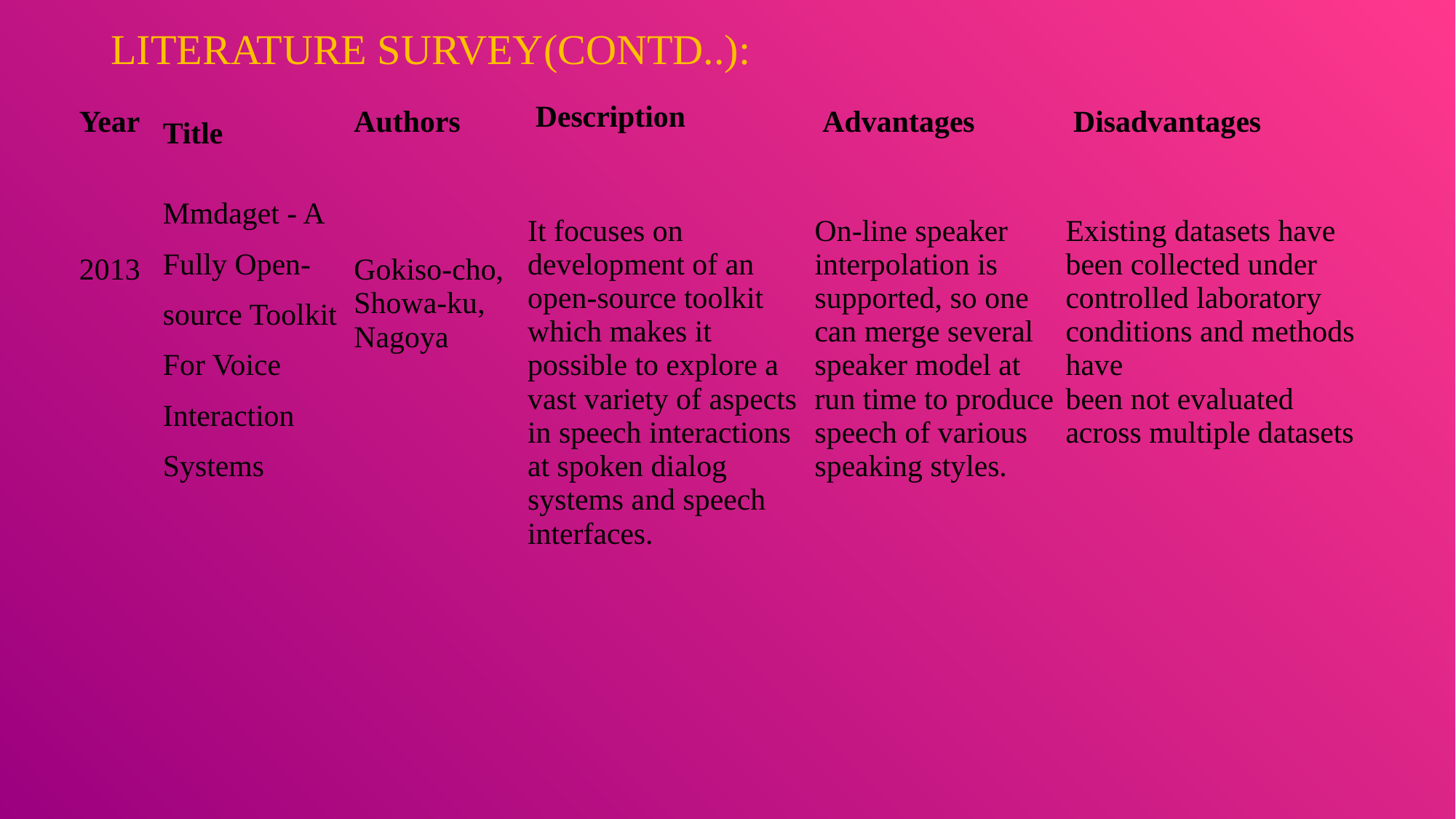

# LITERATURE SURVEY(CONTD..):
| Year | Title | Authors | Description | Advantages | Disadvantages |
| --- | --- | --- | --- | --- | --- |
| 2013 | Mmdaget - A Fully Open-source Toolkit For Voice Interaction Systems | Gokiso-cho, Showa-ku, Nagoya | It focuses on development of an open-source toolkit which makes it possible to explore a vast variety of aspects in speech interactions at spoken dialog systems and speech interfaces. | On-line speaker interpolation is supported, so one can merge several speaker model at run time to produce speech of various speaking styles. | Existing datasets have been collected under controlled laboratory conditions and methods have been not evaluated across multiple datasets |